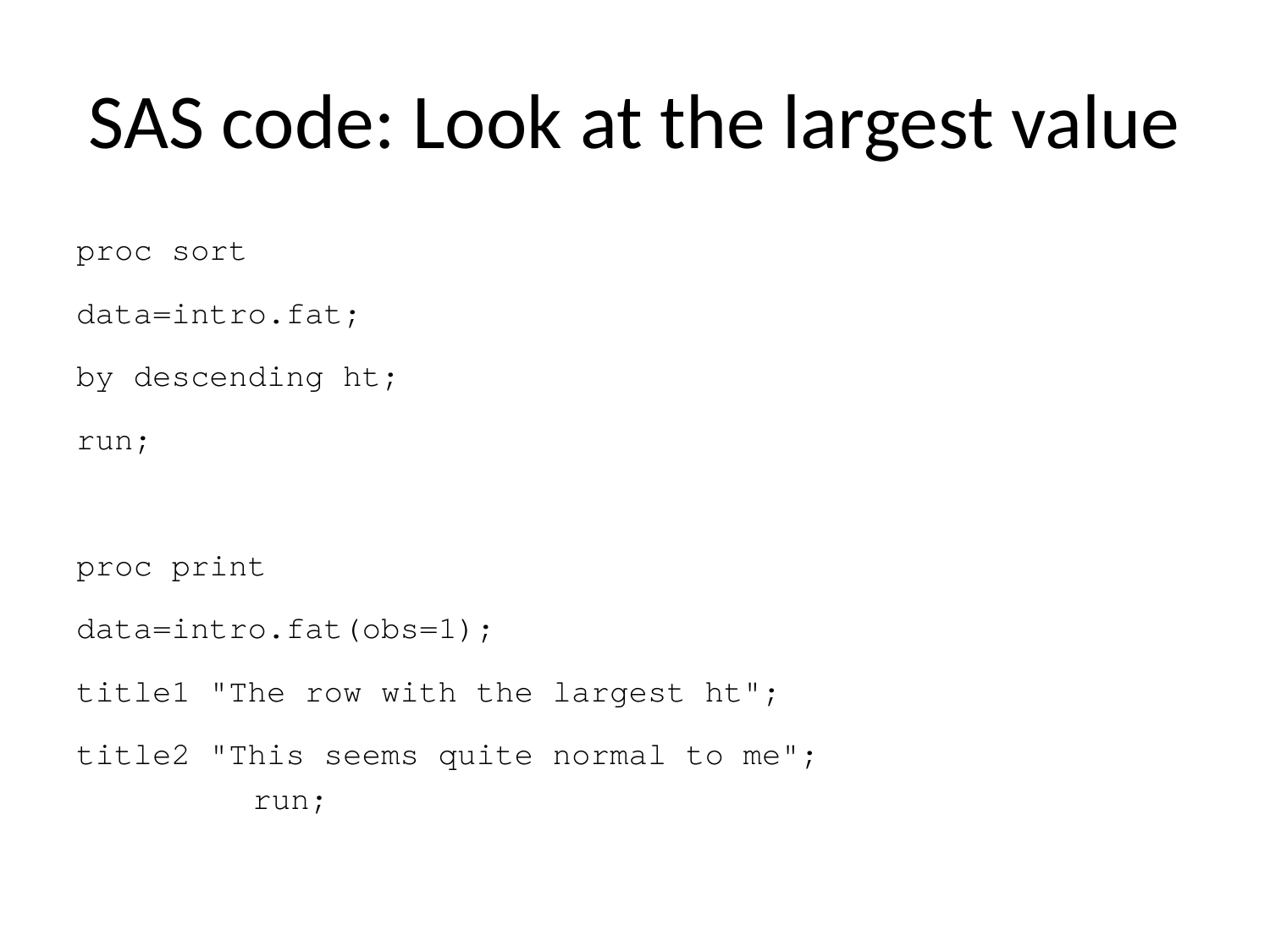

# SAS code: Look at the largest value
proc sort
data=intro.fat;
by descending ht;
run;

proc print
data=intro.fat(obs=1);
title1 "The row with the largest ht";
title2 "This seems quite normal to me";
run;